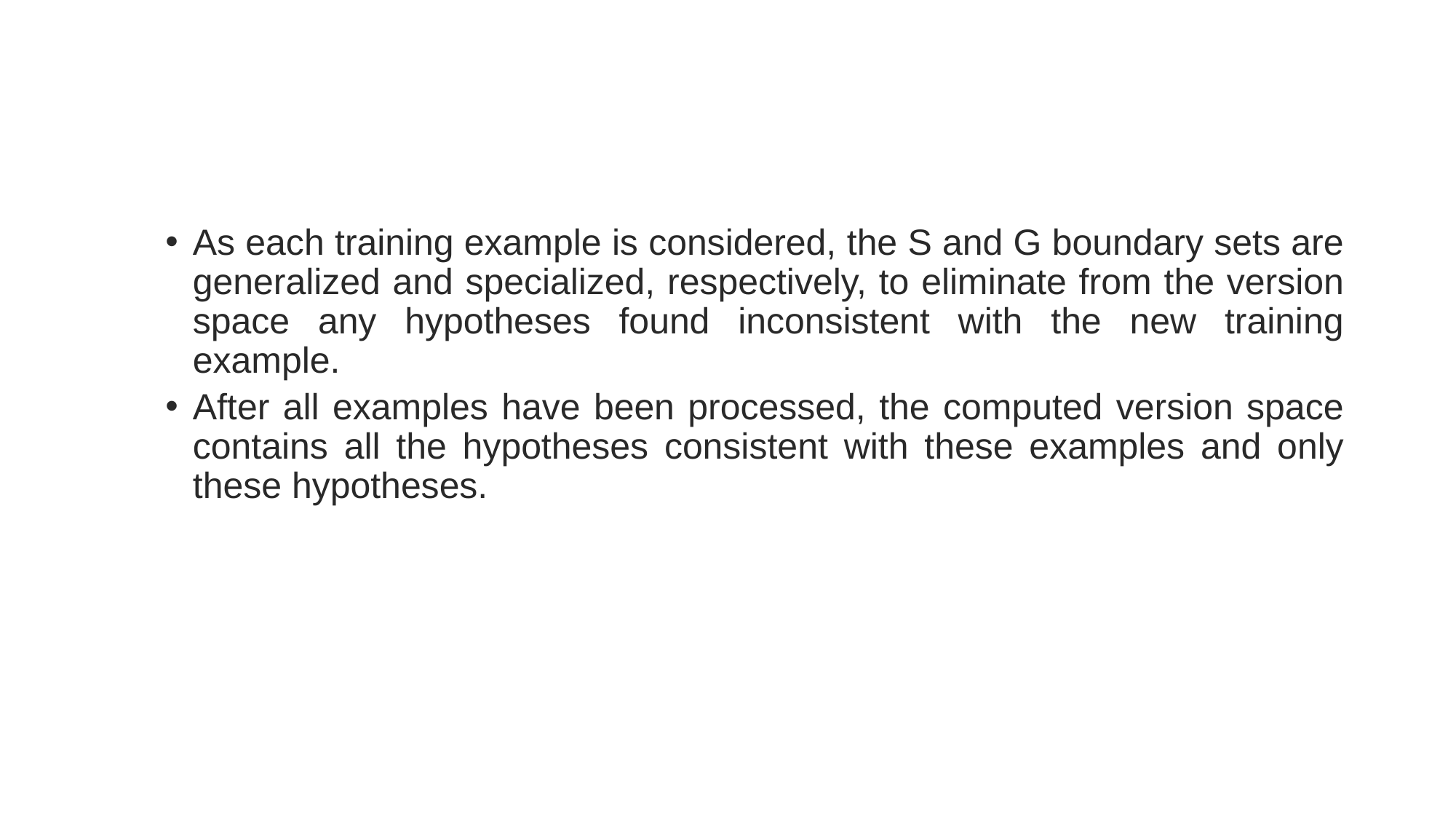

As each training example is considered, the S and G boundary sets are generalized and specialized, respectively, to eliminate from the version space any hypotheses found inconsistent with the new training example.
After all examples have been processed, the computed version space contains all the hypotheses consistent with these examples and only these hypotheses.